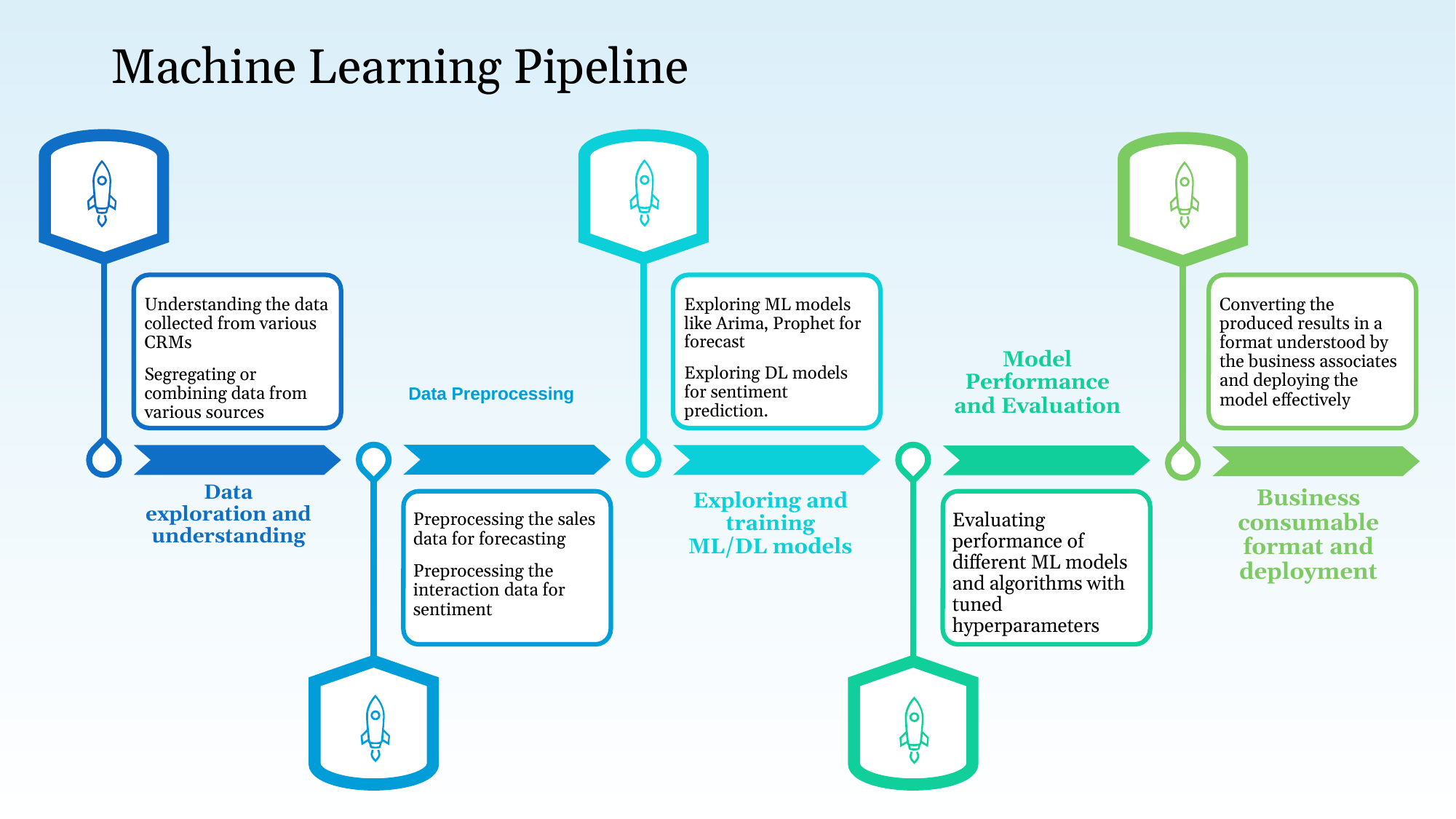

# Machine Learning Pipeline

Understanding the data collected from various CRMs
Segregating or combining data from various sources
Exploring ML models like Arima, Prophet for forecast
Exploring DL models for sentiment prediction.
Converting the produced results in a format understood by the business associates and deploying the model effectively
Model Performance and Evaluation
Data Preprocessing
Data exploration and understanding

Business consumable format and deployment
Exploring and training ML/DL models
Evaluating performance of different ML models and algorithms with tuned hyperparameters
Preprocessing the sales data for forecasting
Preprocessing the interaction data for sentiment